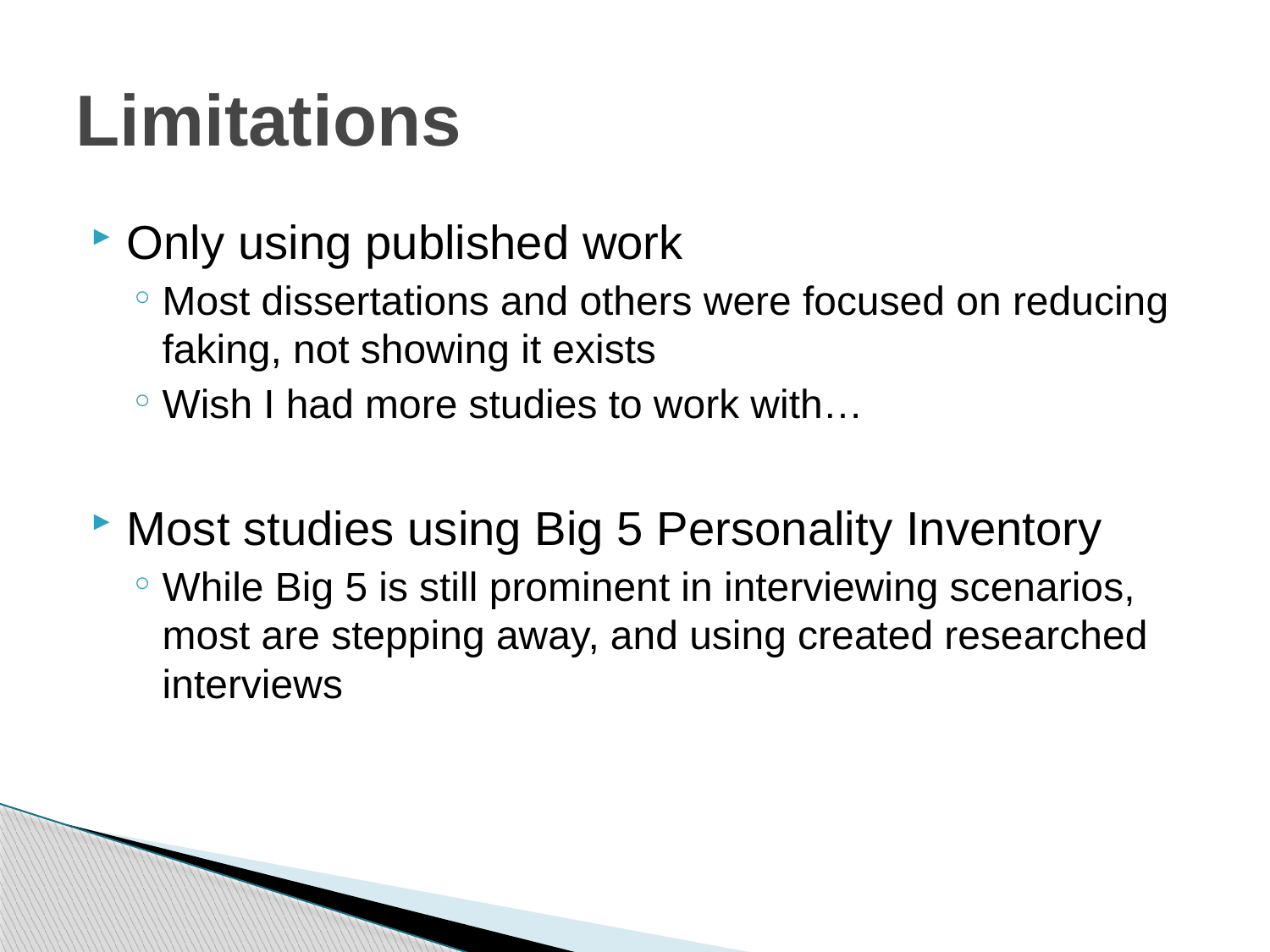

# Limitations
Only using published work
Most dissertations and others were focused on reducing faking, not showing it exists
Wish I had more studies to work with…

Most studies using Big 5 Personality Inventory
While Big 5 is still prominent in interviewing scenarios, most are stepping away, and using created researched interviews